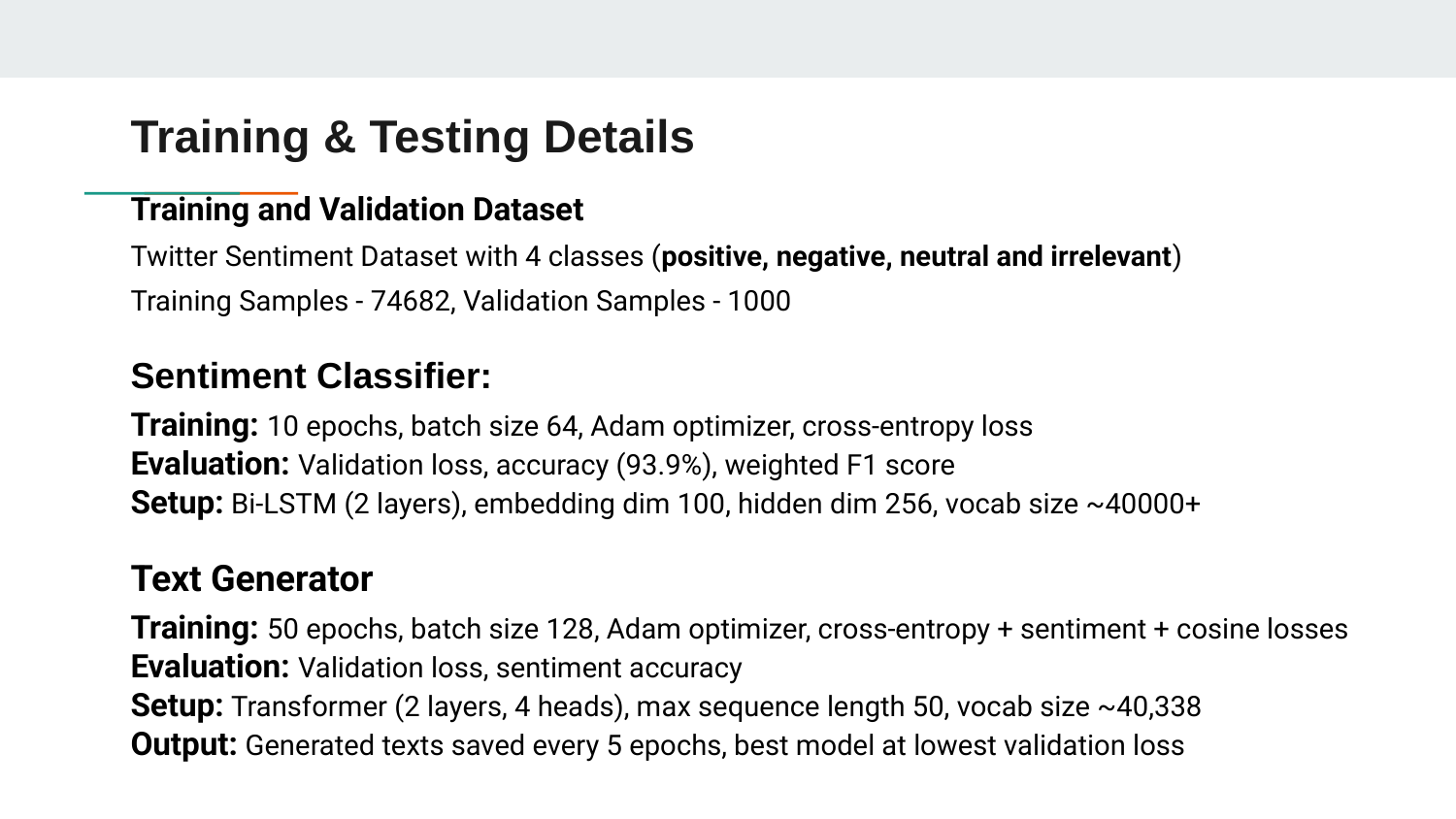

# Training & Testing Details
Training and Validation Dataset
Twitter Sentiment Dataset with 4 classes (positive, negative, neutral and irrelevant)
Training Samples - 74682, Validation Samples - 1000
Sentiment Classifier:
Training: 10 epochs, batch size 64, Adam optimizer, cross-entropy loss
Evaluation: Validation loss, accuracy (93.9%), weighted F1 score
Setup: Bi-LSTM (2 layers), embedding dim 100, hidden dim 256, vocab size ~40000+
Text Generator
Training: 50 epochs, batch size 128, Adam optimizer, cross-entropy + sentiment + cosine losses
Evaluation: Validation loss, sentiment accuracy
Setup: Transformer (2 layers, 4 heads), max sequence length 50, vocab size ~40,338
Output: Generated texts saved every 5 epochs, best model at lowest validation loss